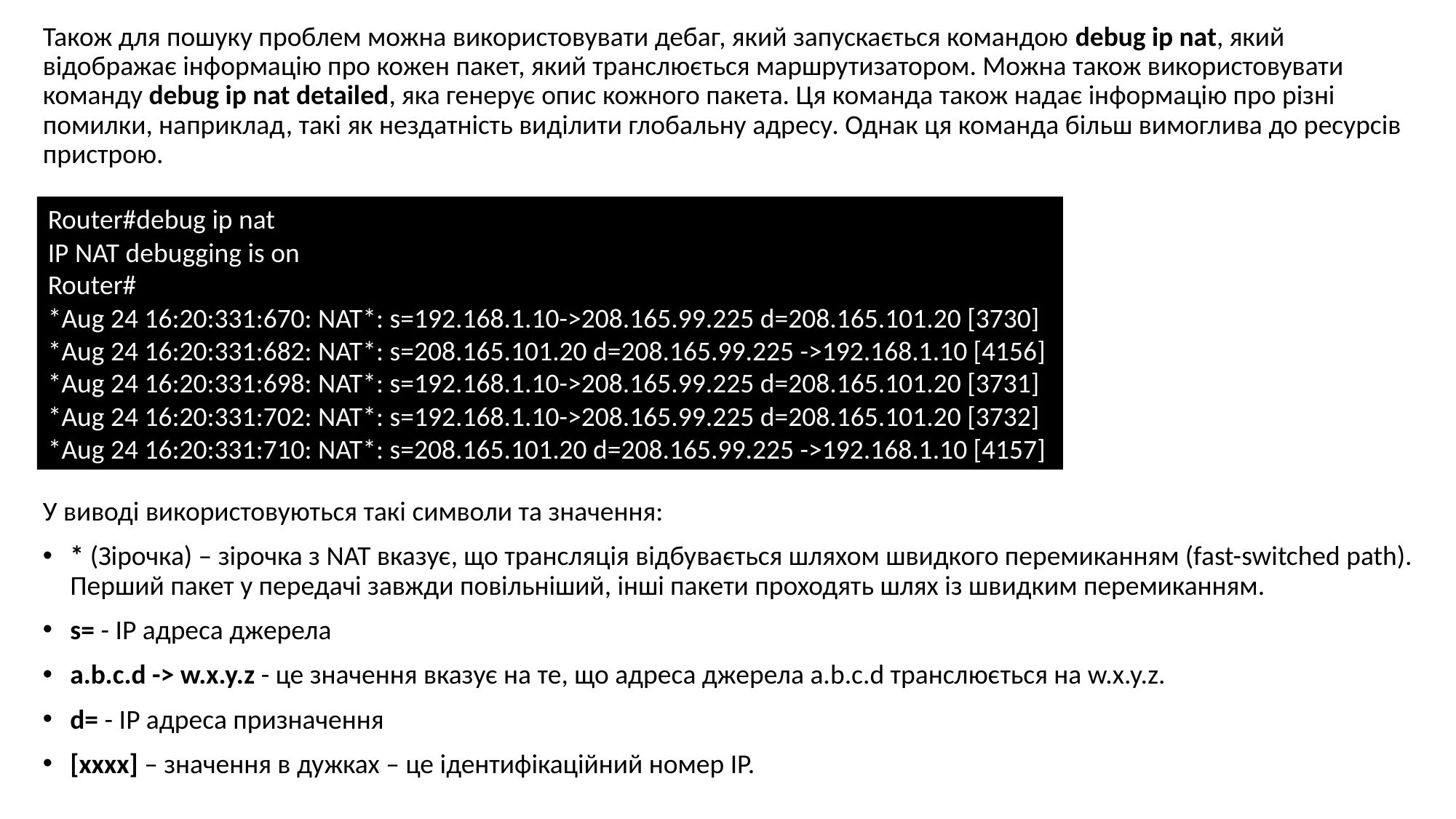

Також для пошуку проблем можна використовувати дебаг, який запускається командою debug ip nat, який відображає інформацію про кожен пакет, який транслюється маршрутизатором. Можна також використовувати команду debug ip nat detailed, яка генерує опис кожного пакета. Ця команда також надає інформацію про різні помилки, наприклад, такі як нездатність виділити глобальну адресу. Однак ця команда більш вимоглива до ресурсів пристрою.

У виводі використовуються такі символи та значення:
* (Зірочка) – зірочка з NAT вказує, що трансляція відбувається шляхом швидкого перемиканням (fast-switched path). Перший пакет у передачі завжди повільніший, інші пакети проходять шлях із швидким перемиканням.
s= - IP адреса джерела
a.b.c.d -> w.x.y.z - це значення вказує на те, що адреса джерела a.b.c.d транслюється на w.x.y.z.
d= - IP адреса призначення
[xxxx] – значення в дужках – це ідентифікаційний номер IP.
Router#debug ip nat
IP NAT debugging is on
Router#
*Aug 24 16:20:331:670: NAT*: s=192.168.1.10->208.165.99.225 d=208.165.101.20 [3730]
*Aug 24 16:20:331:682: NAT*: s=208.165.101.20 d=208.165.99.225 ->192.168.1.10 [4156]
*Aug 24 16:20:331:698: NAT*: s=192.168.1.10->208.165.99.225 d=208.165.101.20 [3731]
*Aug 24 16:20:331:702: NAT*: s=192.168.1.10->208.165.99.225 d=208.165.101.20 [3732]
*Aug 24 16:20:331:710: NAT*: s=208.165.101.20 d=208.165.99.225 ->192.168.1.10 [4157]